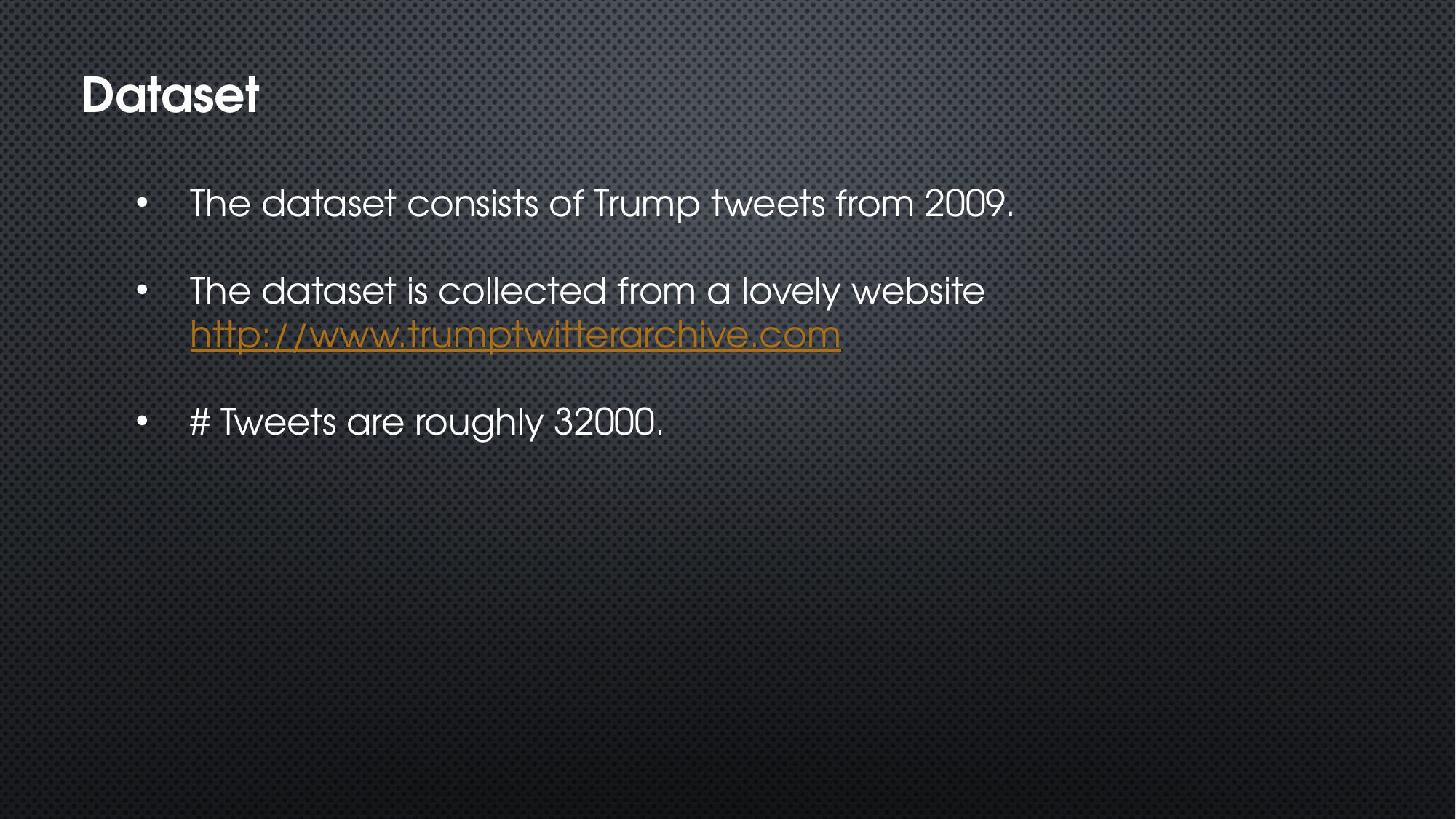

Dataset

The dataset consists of Trump tweets from 2009.

The dataset is collected from a lovely website http://www.trumptwitterarchive.com

# Tweets are roughly 32000.